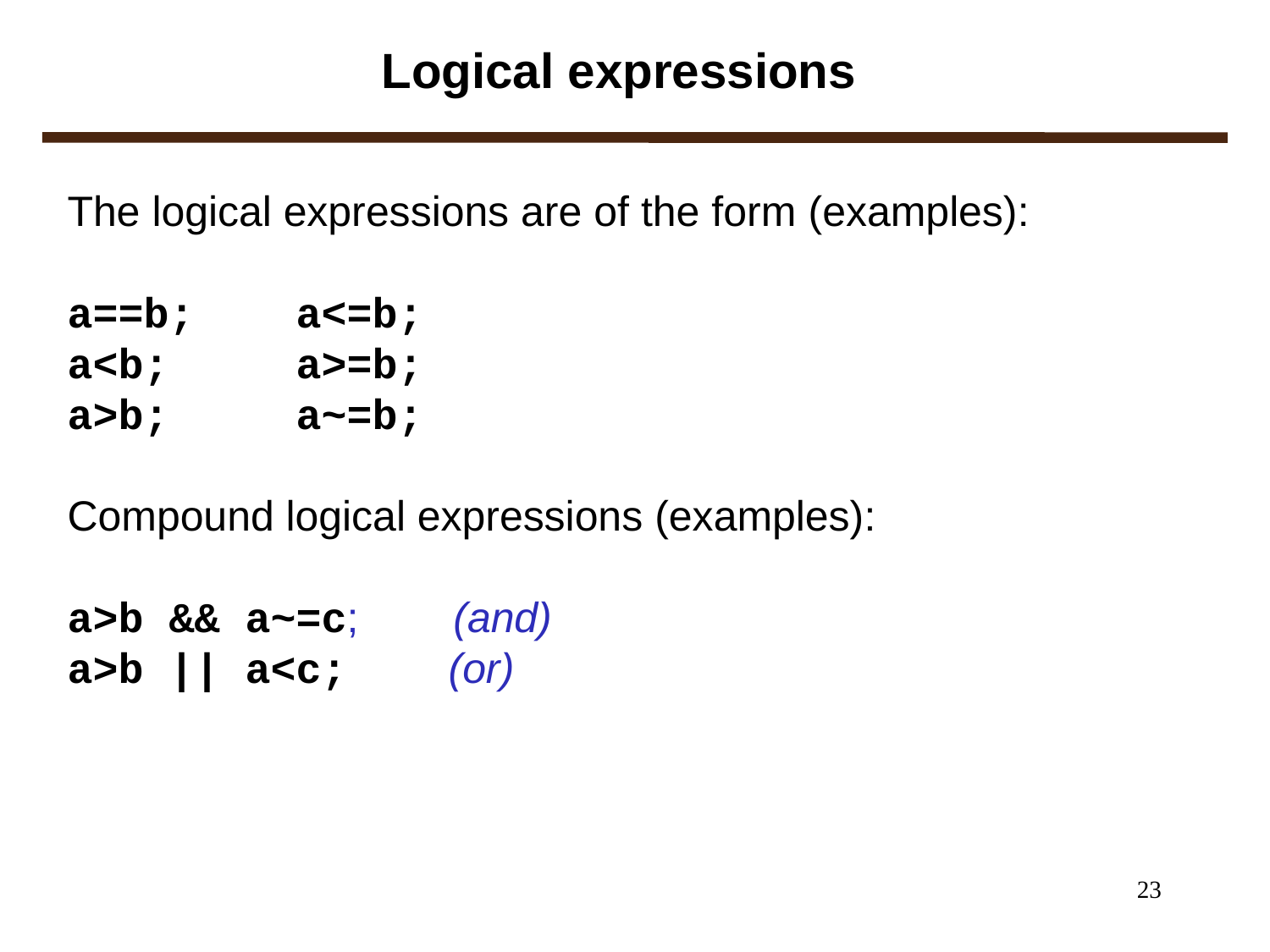

# Logical expressions

The logical expressions are of the form (examples):

a==b;    a<=b;
a<b;     a>=b;
a>b;     a~=b;

Compound logical expressions (examples):

a>b && a~=c;        (and)
a>b || a<c;    (or)

23